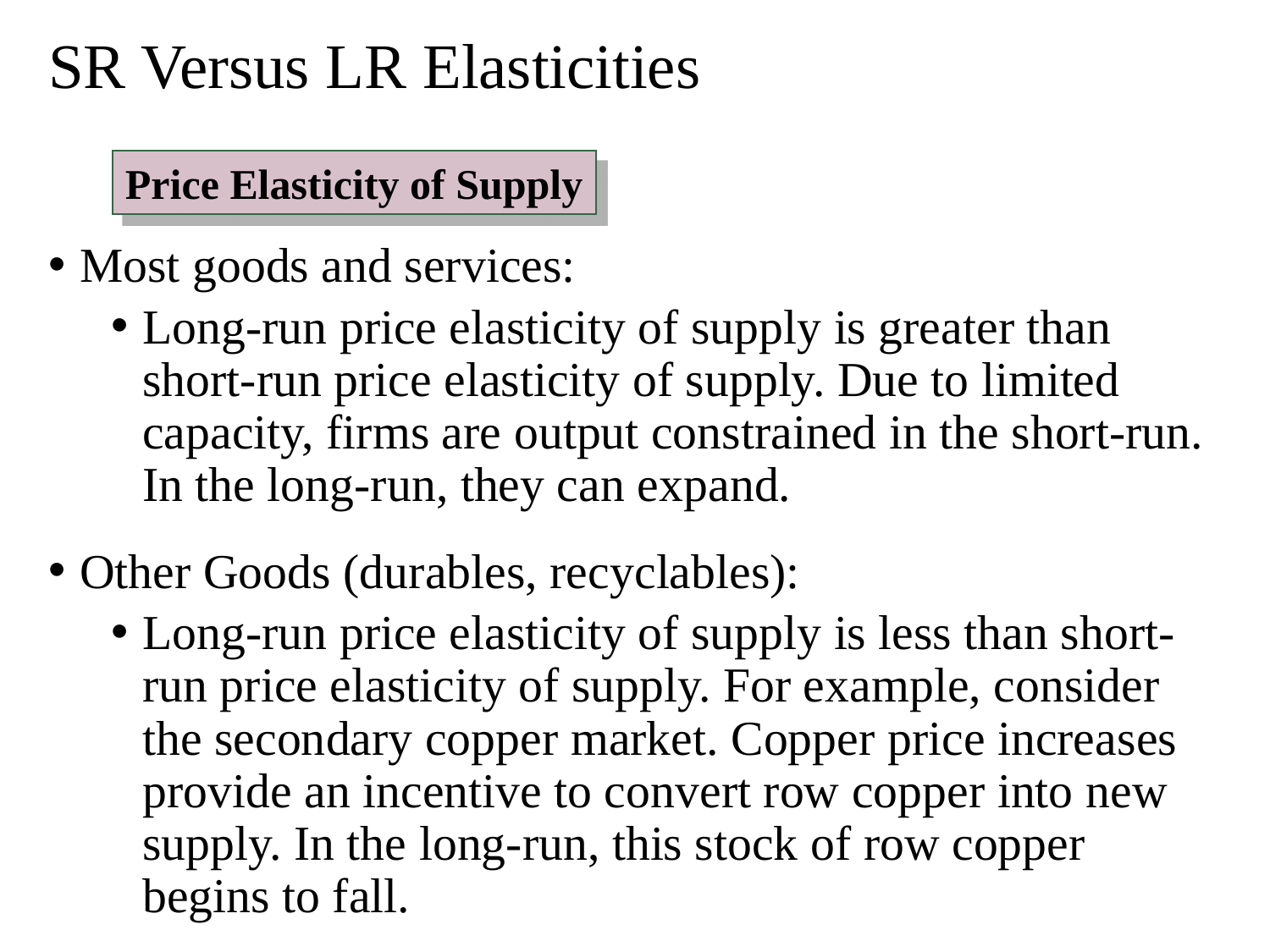

# SR Versus LR Elasticities
Price Elasticity of Supply
Most goods and services:
Long-run price elasticity of supply is greater than short-run price elasticity of supply. Due to limited capacity, firms are output constrained in the short-run. In the long-run, they can expand.
Other Goods (durables, recyclables):
Long-run price elasticity of supply is less than short-run price elasticity of supply. For example, consider the secondary copper market. Copper price increases provide an incentive to convert row copper into new supply. In the long-run, this stock of row copper begins to fall.